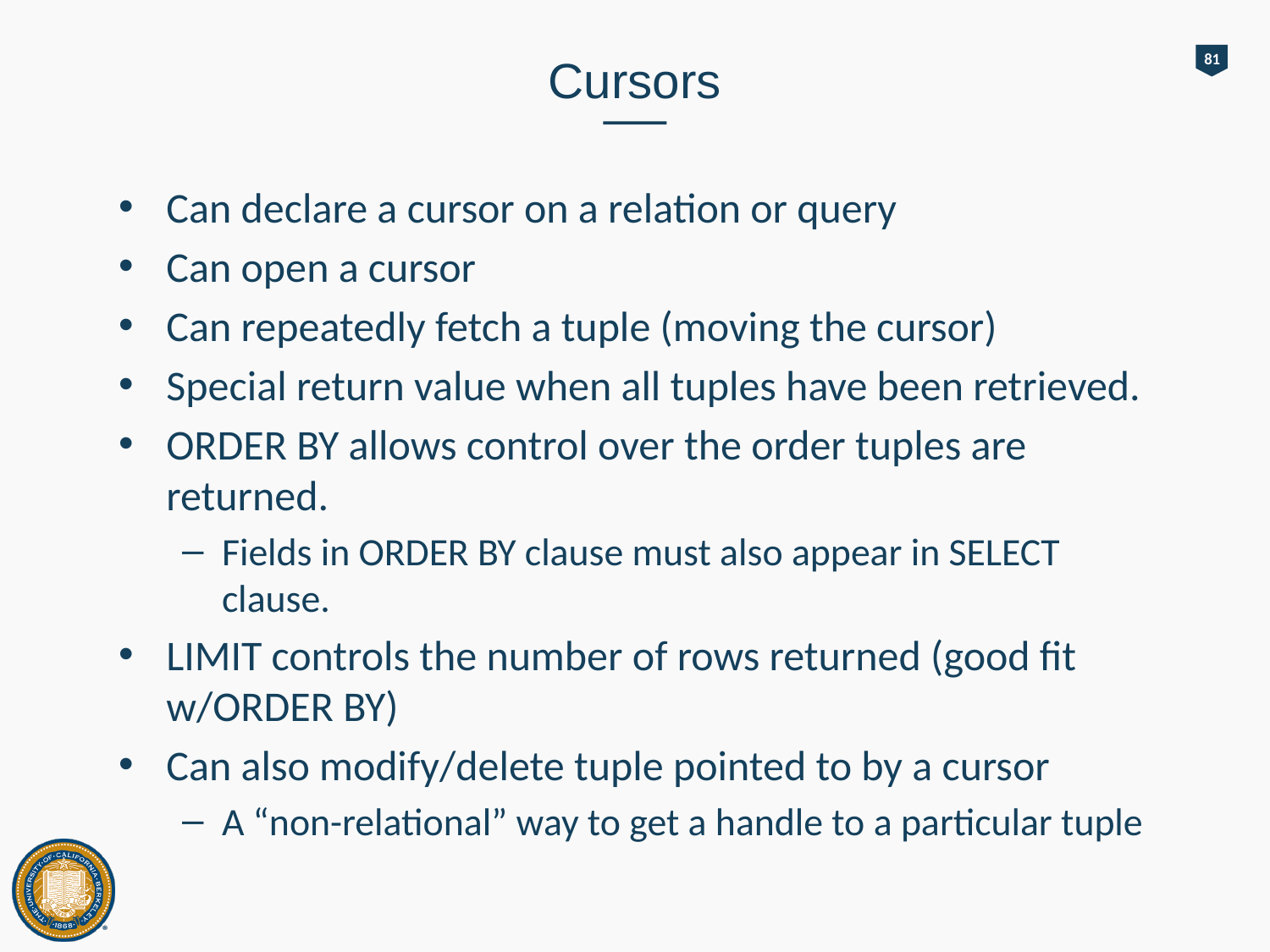

# Cursors
81

Can declare a cursor on a relation or query
Can open a cursor
Can repeatedly fetch a tuple (moving the cursor)
Special return value when all tuples have been retrieved.
ORDER BY allows control over the order tuples are returned.
Fields in ORDER BY clause must also appear in SELECT clause.
LIMIT controls the number of rows returned (good fit w/ORDER BY)
Can also modify/delete tuple pointed to by a cursor
A “non-relational” way to get a handle to a particular tuple